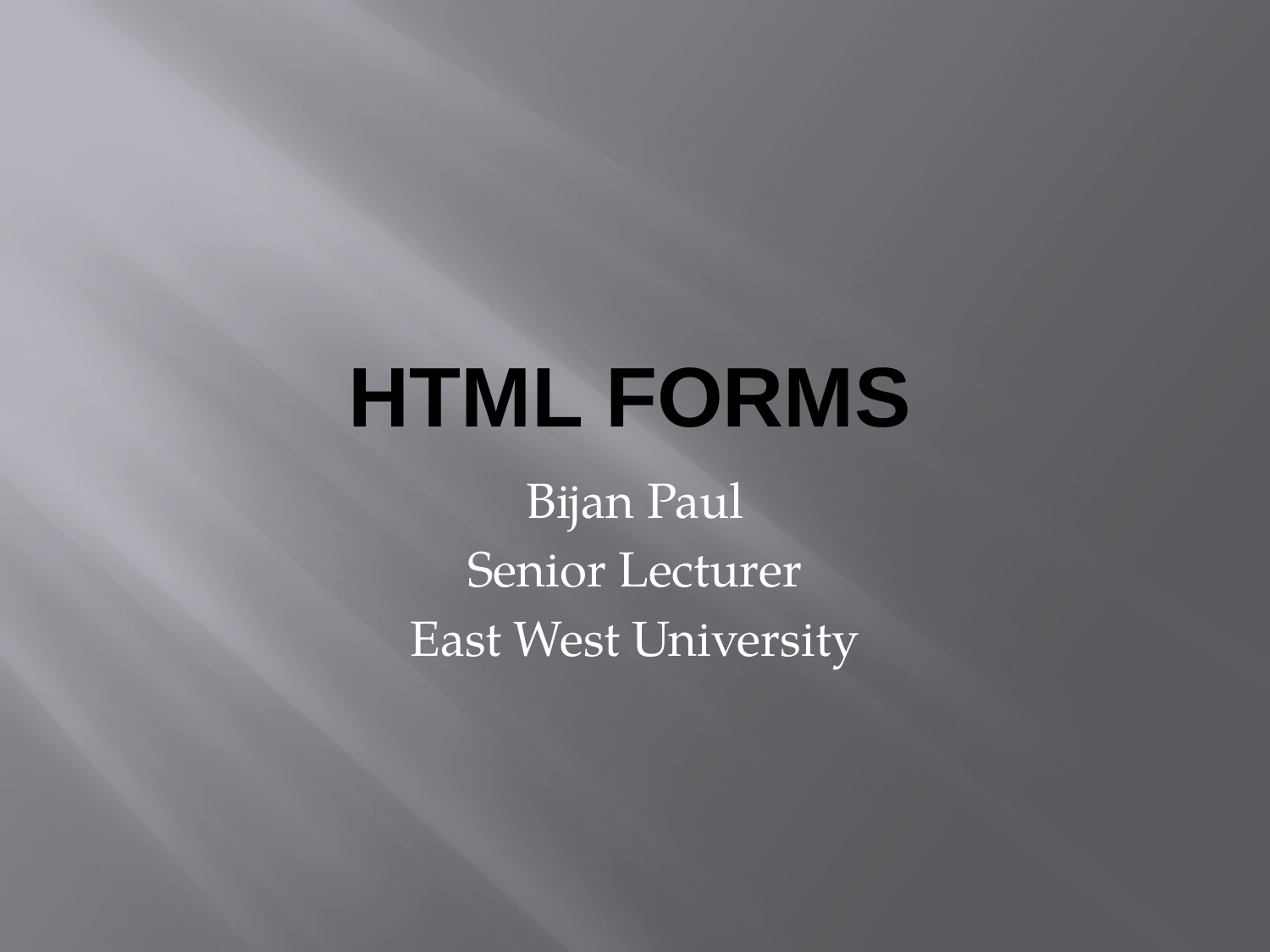

# HTML Forms
Bijan Paul
Senior Lecturer
East West University